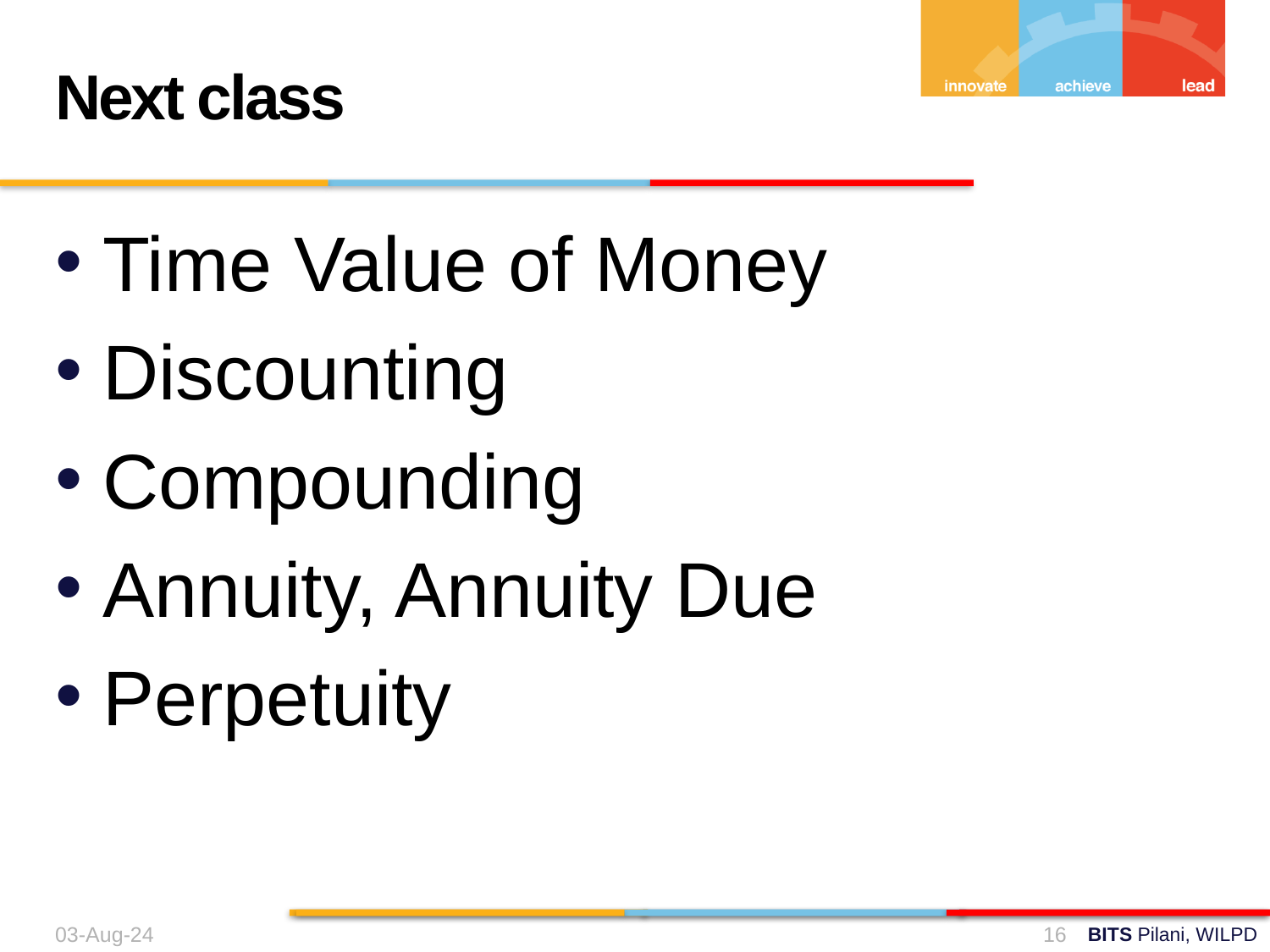

Next class
Time Value of Money
Discounting
Compounding
Annuity, Annuity Due
Perpetuity

03-Aug-24
16